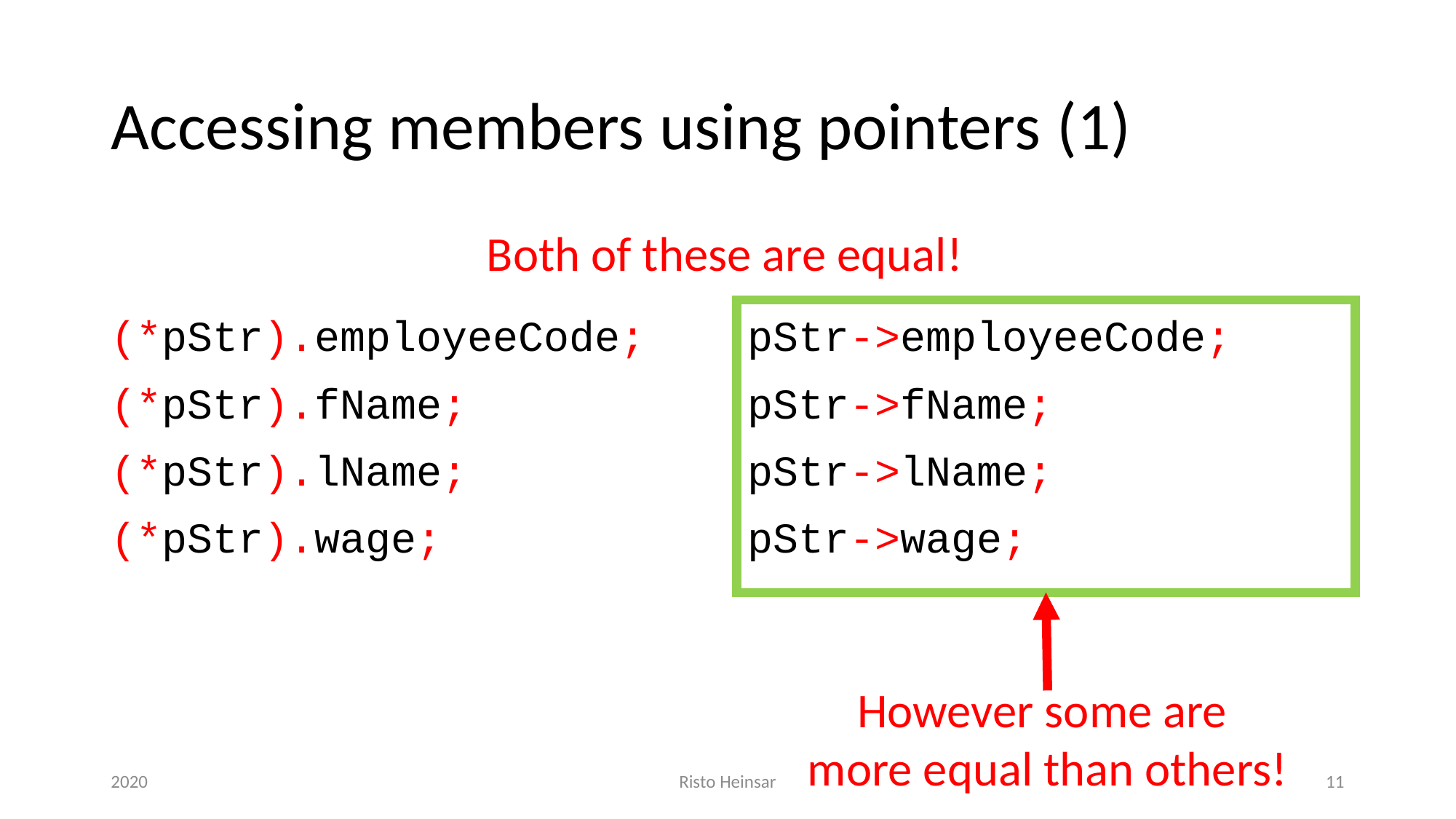

# Accessing members using pointers (1)
Both of these are equal!
(*pStr).employeeCode;
(*pStr).fName;
(*pStr).lName;
(*pStr).wage;

pStr->employeeCode;
pStr->fName;
pStr->lName;
pStr->wage;

However some are
more equal than others!
2020
Risto Heinsar
11